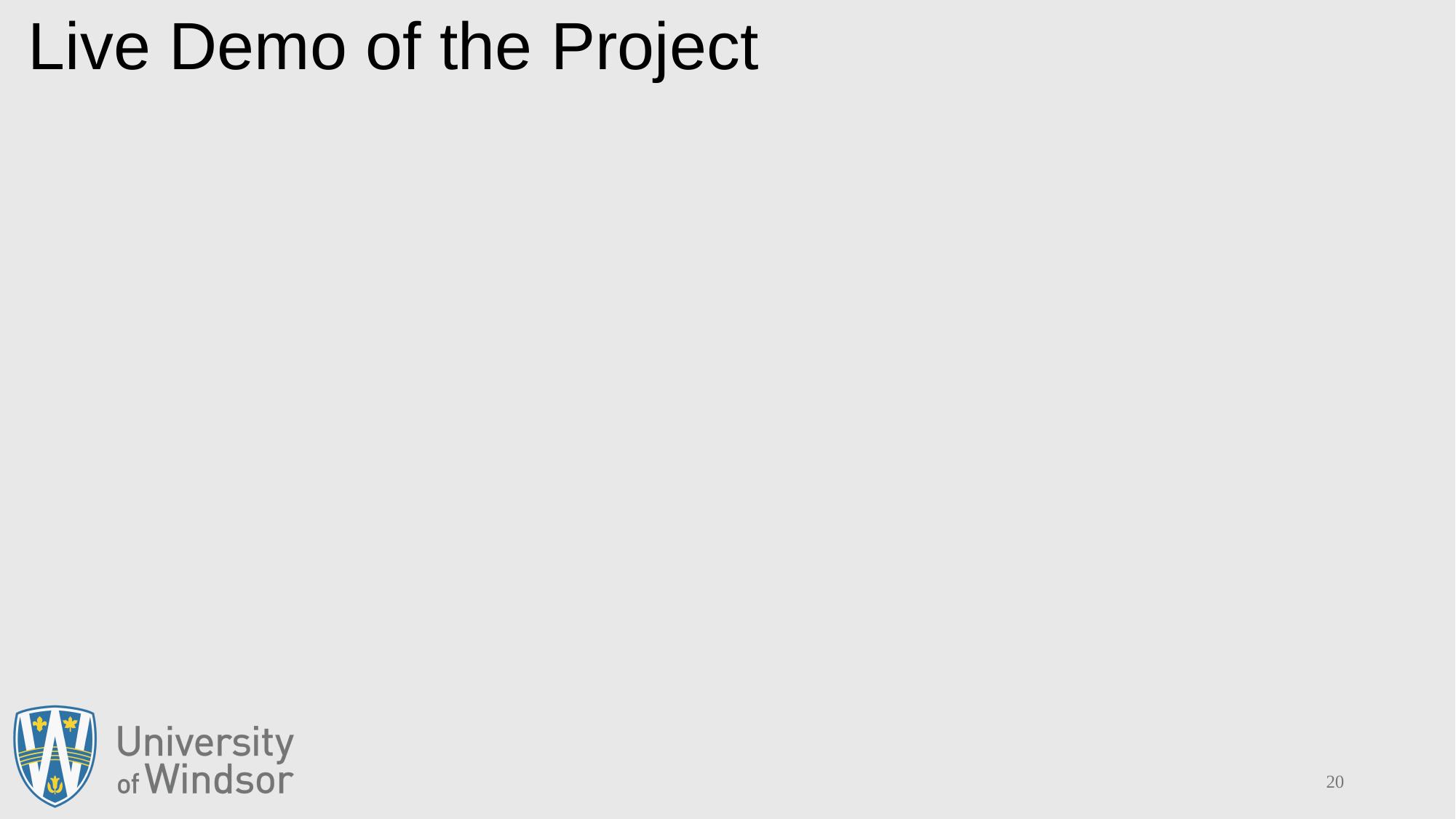

# Live Demo of the Project

20